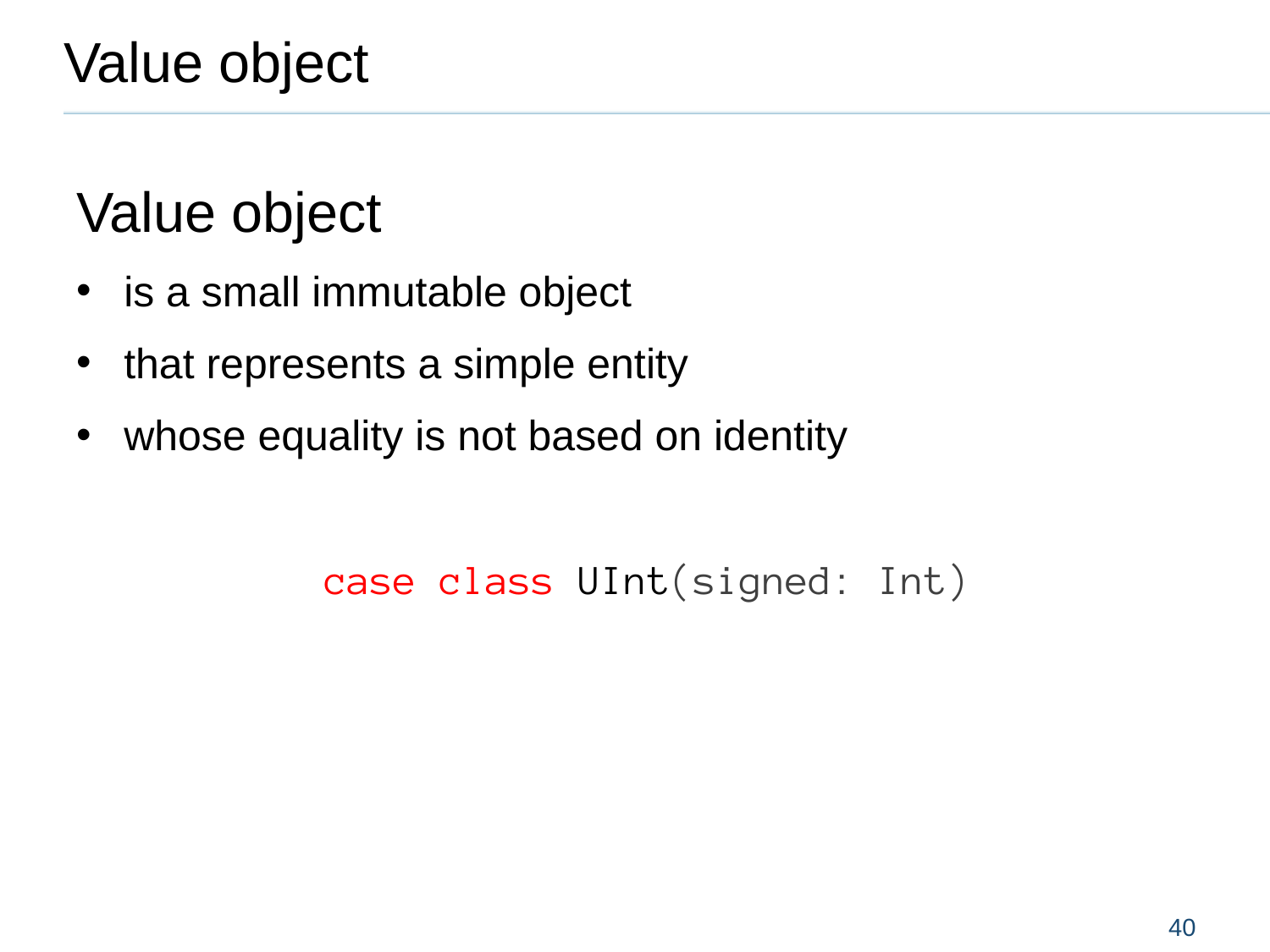

# Value object
Value object
is a small immutable object
that represents a simple entity
whose equality is not based on identity

case class UInt(signed: Int)

40